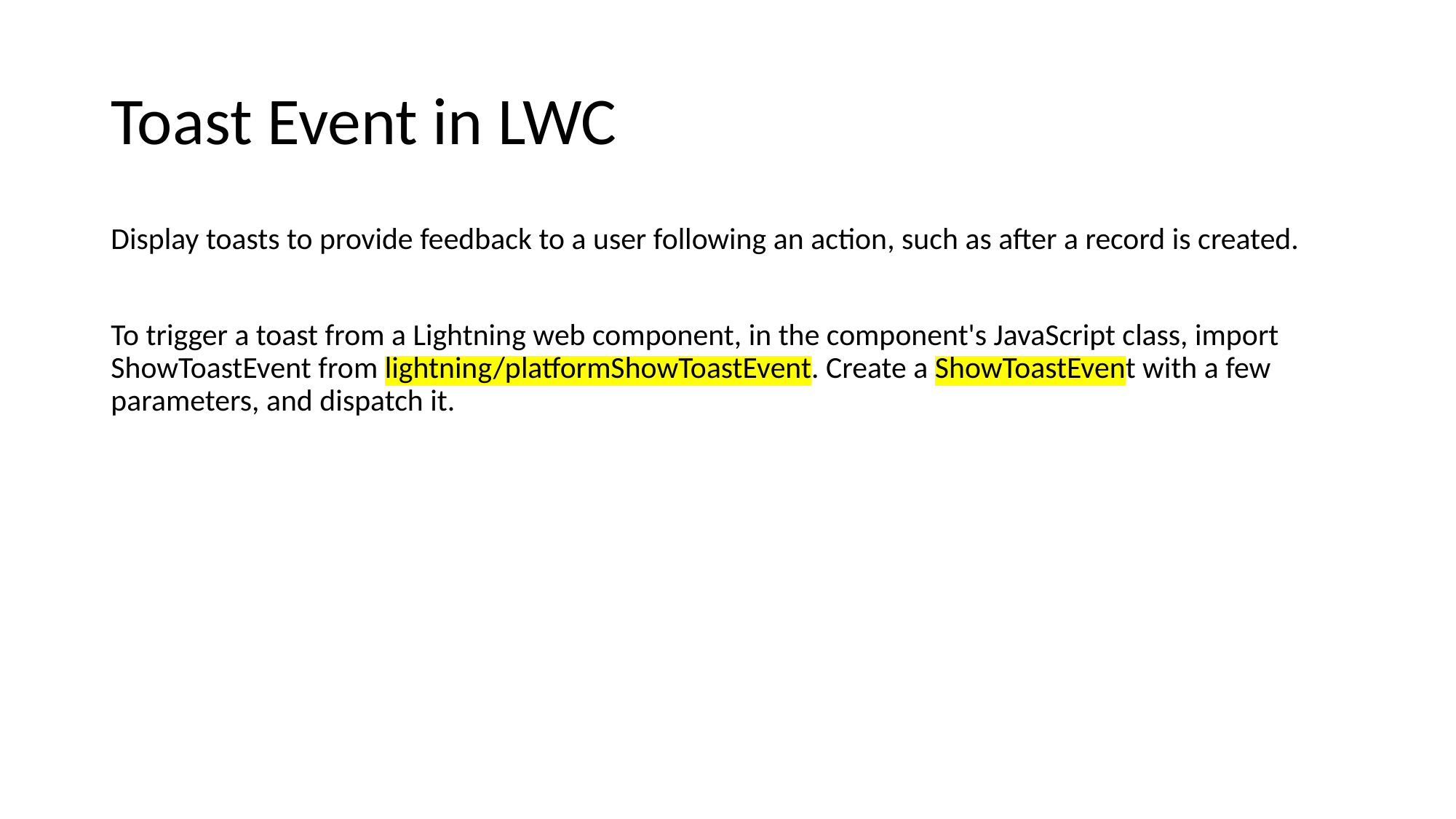

# Toast Event in LWC
Display toasts to provide feedback to a user following an action, such as after a record is created.

To trigger a toast from a Lightning web component, in the component's JavaScript class, import ShowToastEvent from lightning/platformShowToastEvent. Create a ShowToastEvent with a few parameters, and dispatch it.